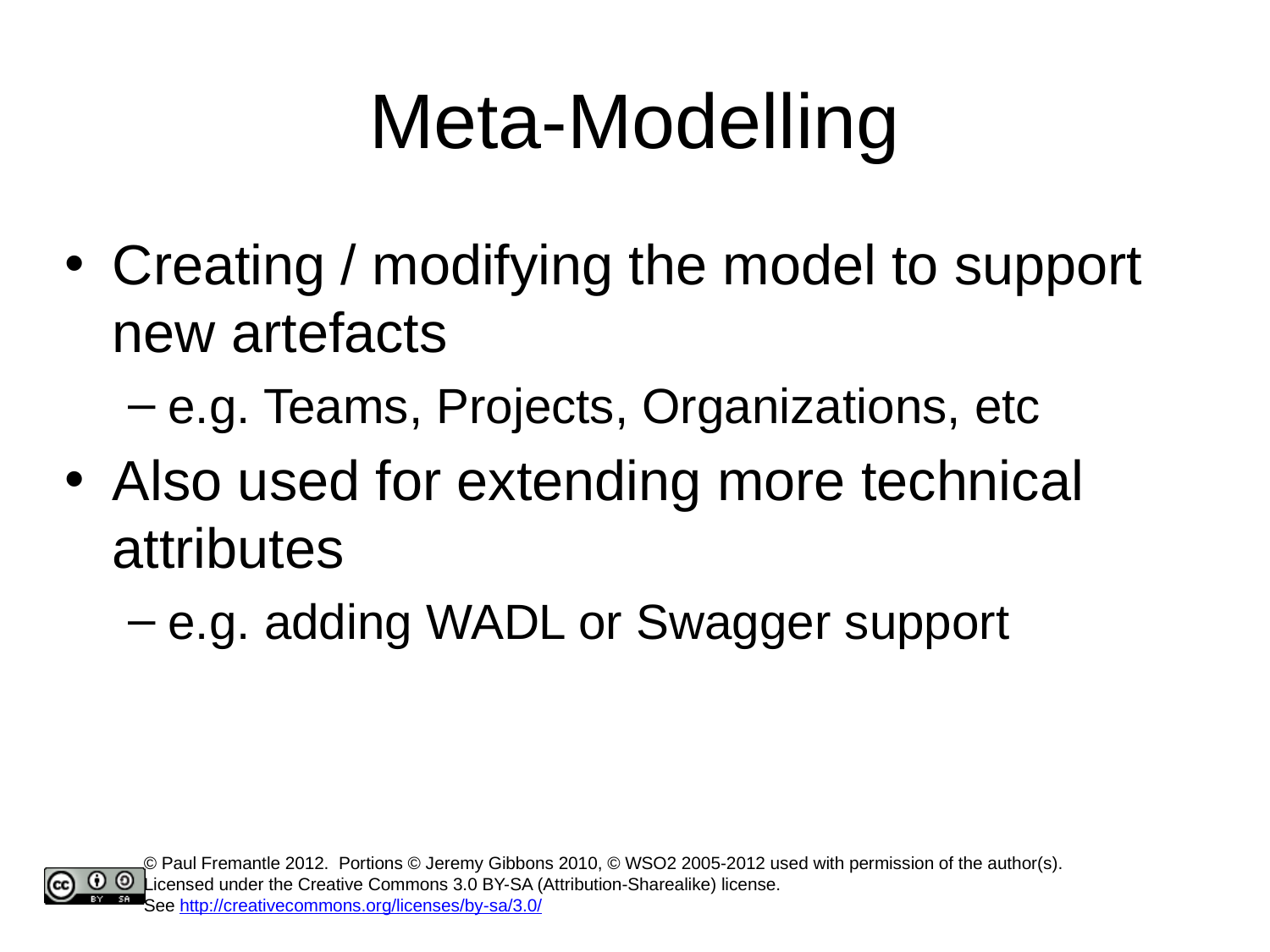

# Meta-Modelling
Creating / modifying the model to support new artefacts
e.g. Teams, Projects, Organizations, etc
Also used for extending more technical attributes
e.g. adding WADL or Swagger support